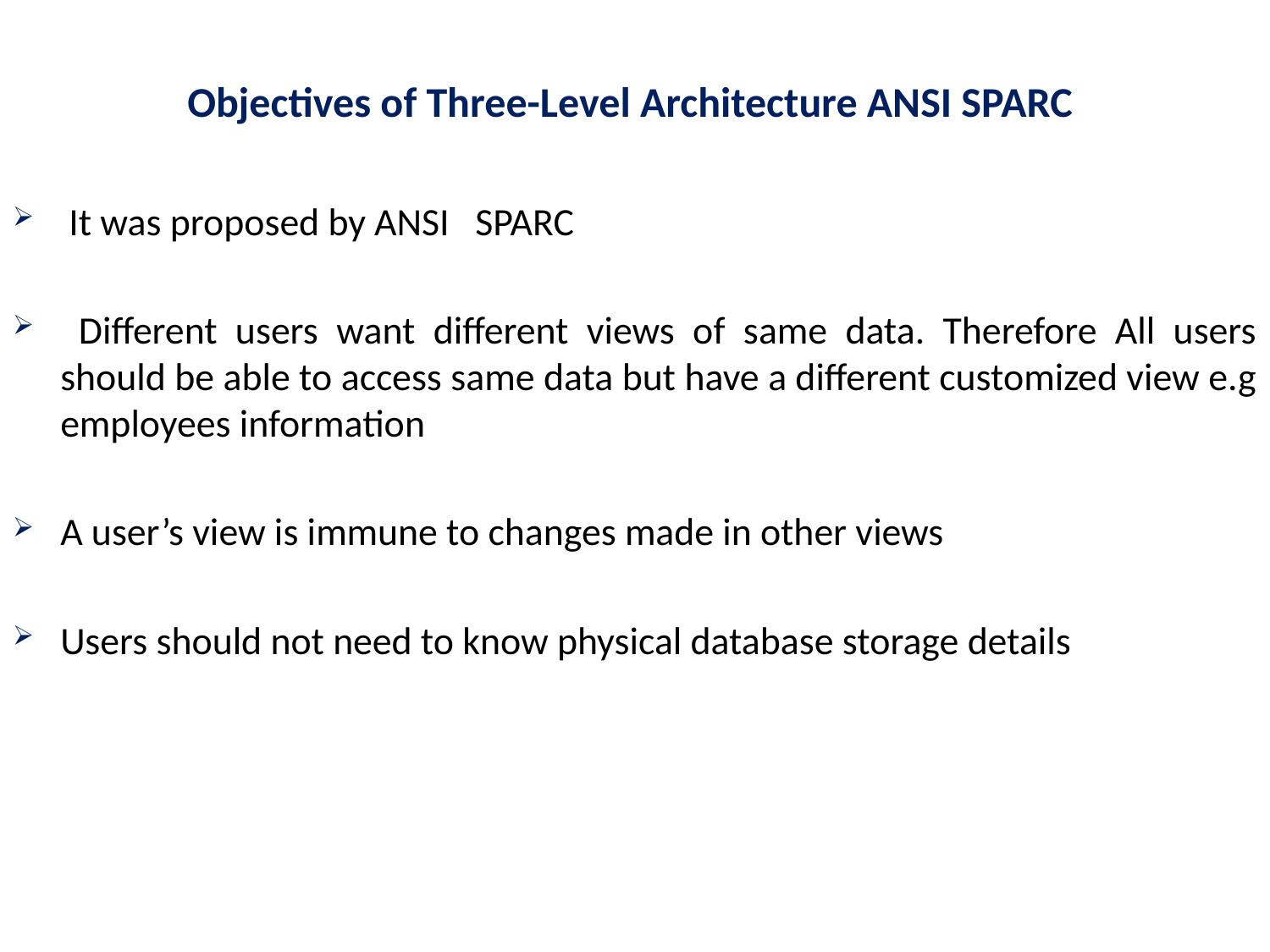

# Objectives of Three-Level Architecture ANSI SPARC
 It was proposed by ANSI   SPARC

 Different users want different views of same data. Therefore All users should be able to access same data but have a different customized view e.g employees information

A user’s view is immune to changes made in other views

Users should not need to know physical database storage details